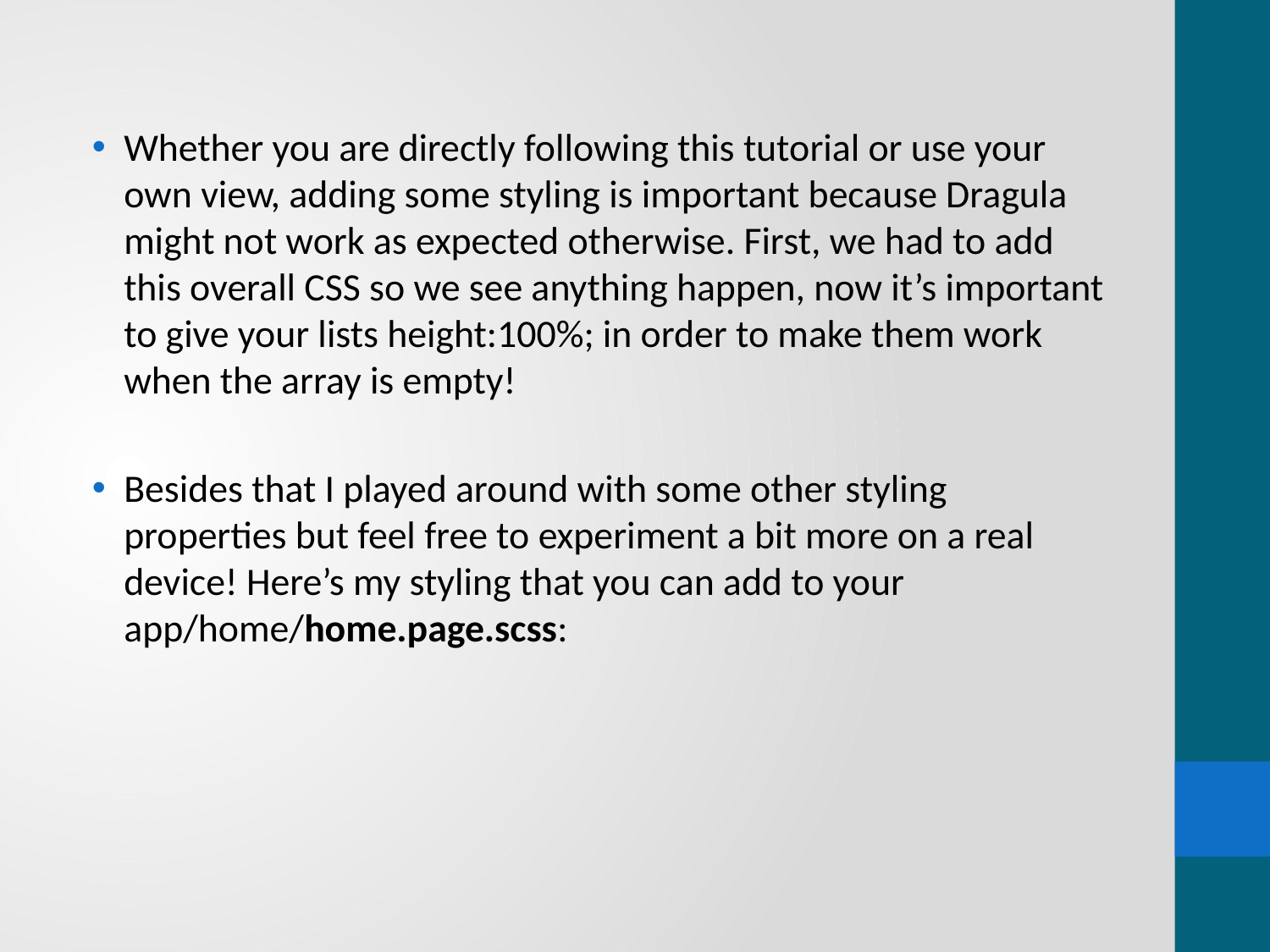

Whether you are directly following this tutorial or use your own view, adding some styling is important because Dragula might not work as expected otherwise. First, we had to add this overall CSS so we see anything happen, now it’s important to give your lists height:100%; in order to make them work when the array is empty!

Besides that I played around with some other styling properties but feel free to experiment a bit more on a real device! Here’s my styling that you can add to your app/home/home.page.scss: